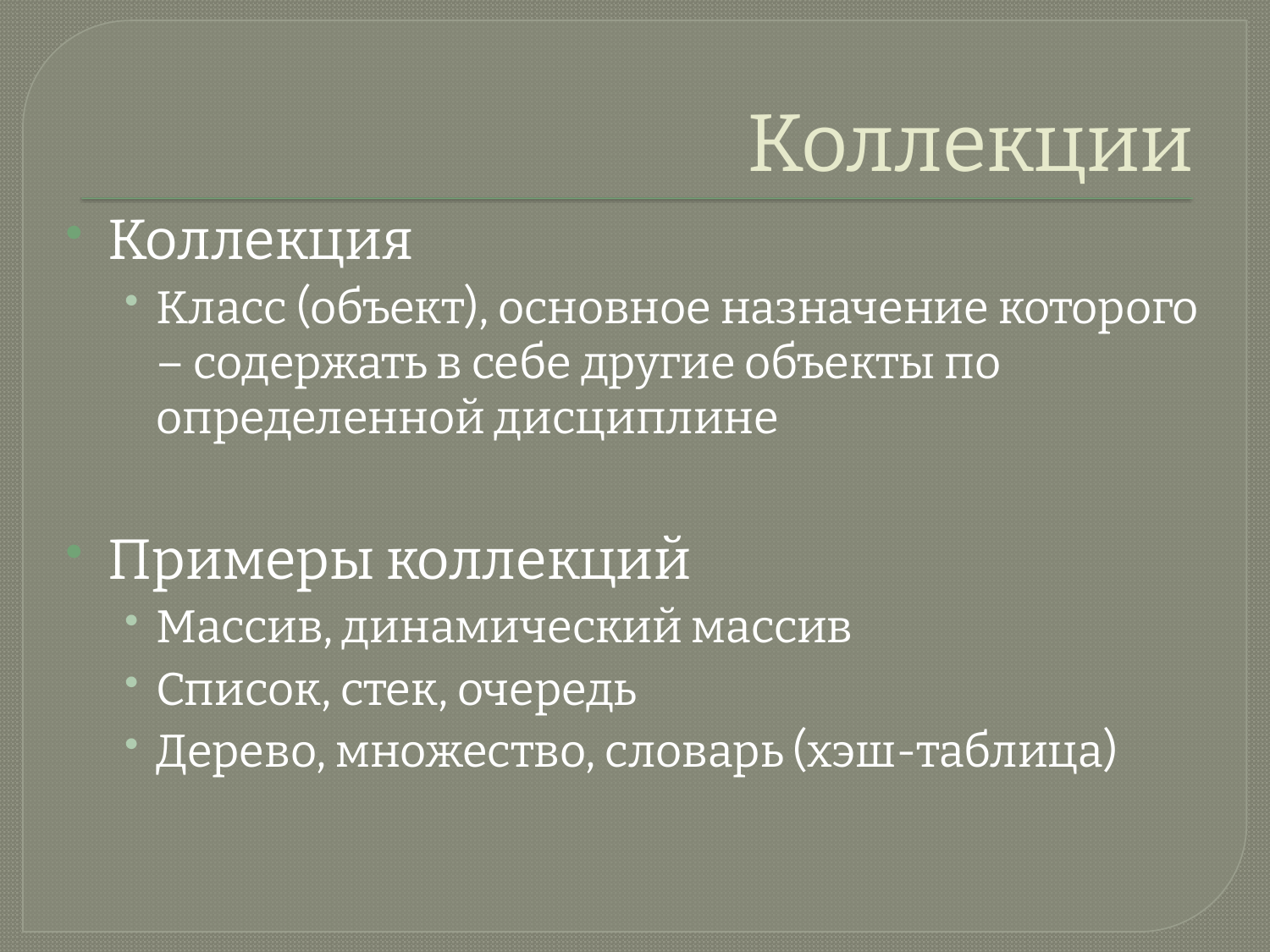

# Коллекции
Коллекция
Класс (объект), основное назначение которого – содержать в себе другие объекты по определенной дисциплине

Примеры коллекций
Массив, динамический массив
Список, стек, очередь
Дерево, множество, словарь (хэш-таблица)